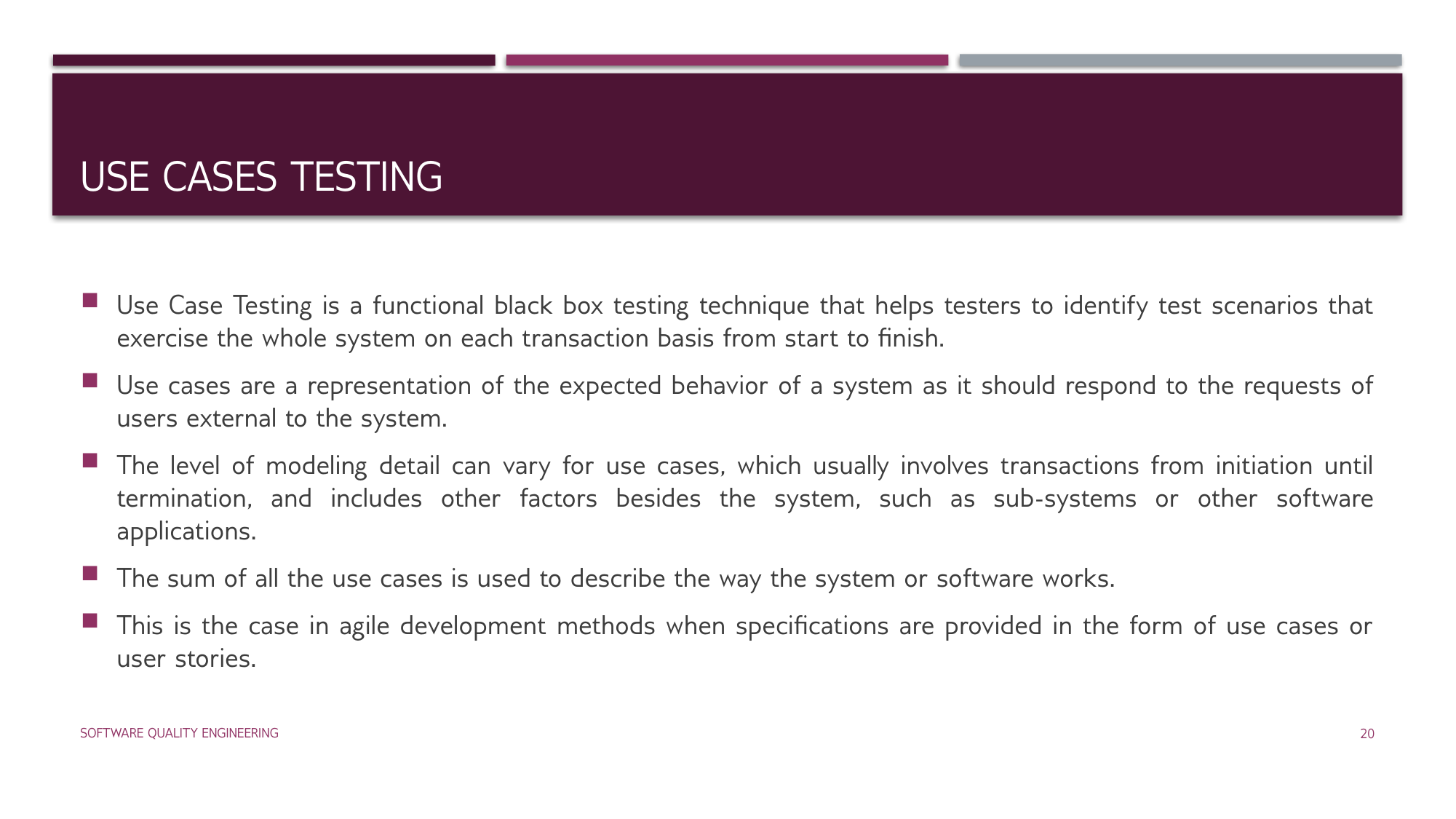

# Use cases testing
Use Case Testing is a functional black box testing technique that helps testers to identify test scenarios that exercise the whole system on each transaction basis from start to finish.
Use cases are a representation of the expected behavior of a system as it should respond to the requests of users external to the system.
The level of modeling detail can vary for use cases, which usually involves transactions from initiation until termination, and includes other factors besides the system, such as sub-systems or other software applications.
The sum of all the use cases is used to describe the way the system or software works.
This is the case in agile development methods when specifications are provided in the form of use cases or user stories.
Software Quality Engineering
20